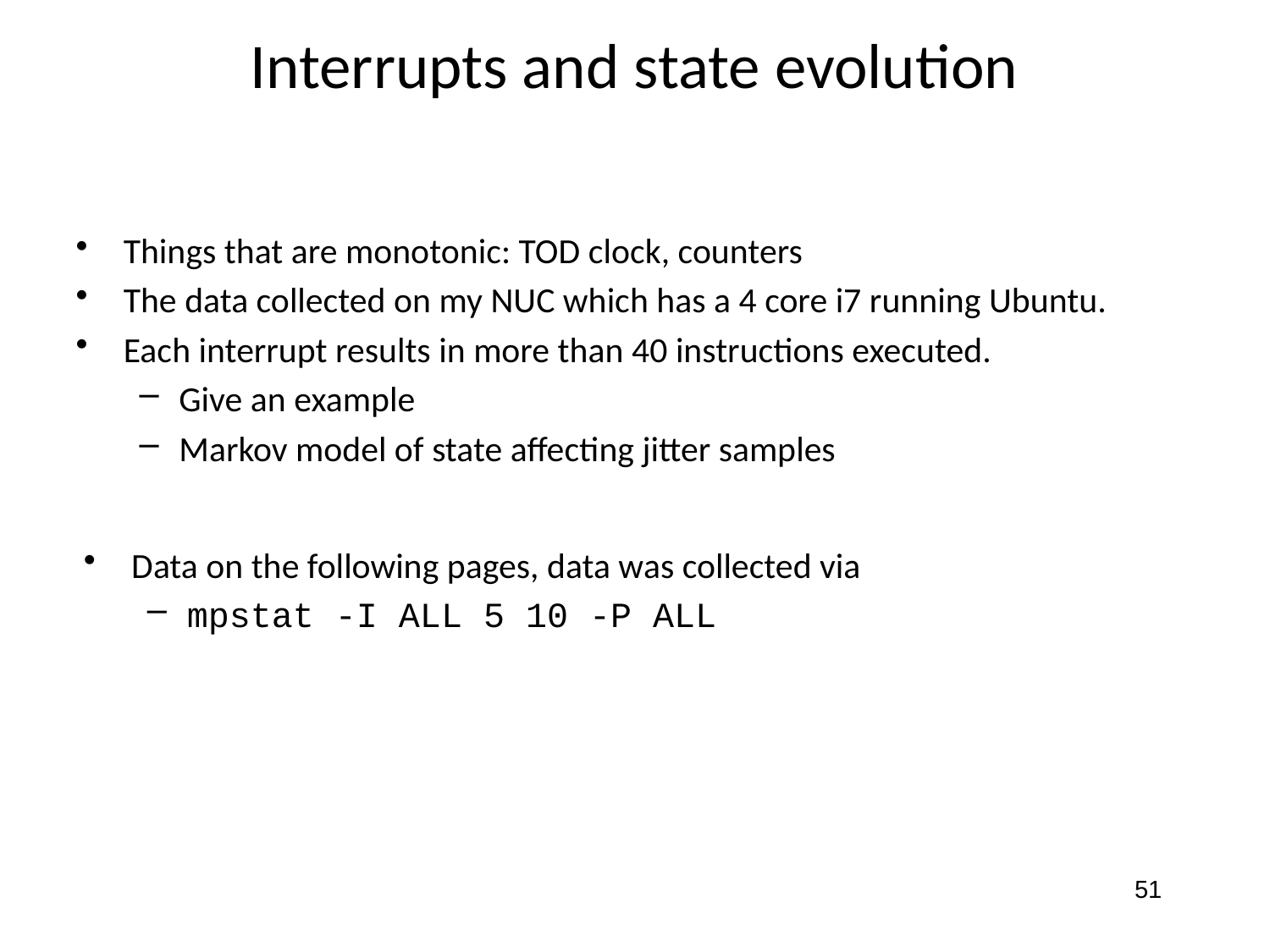

# Interrupts and state evolution
Things that are monotonic: TOD clock, counters
The data collected on my NUC which has a 4 core i7 running Ubuntu.
Each interrupt results in more than 40 instructions executed.
Give an example
Markov model of state affecting jitter samples

Data on the following pages, data was collected via
mpstat -I ALL 5 10 -P ALL

51